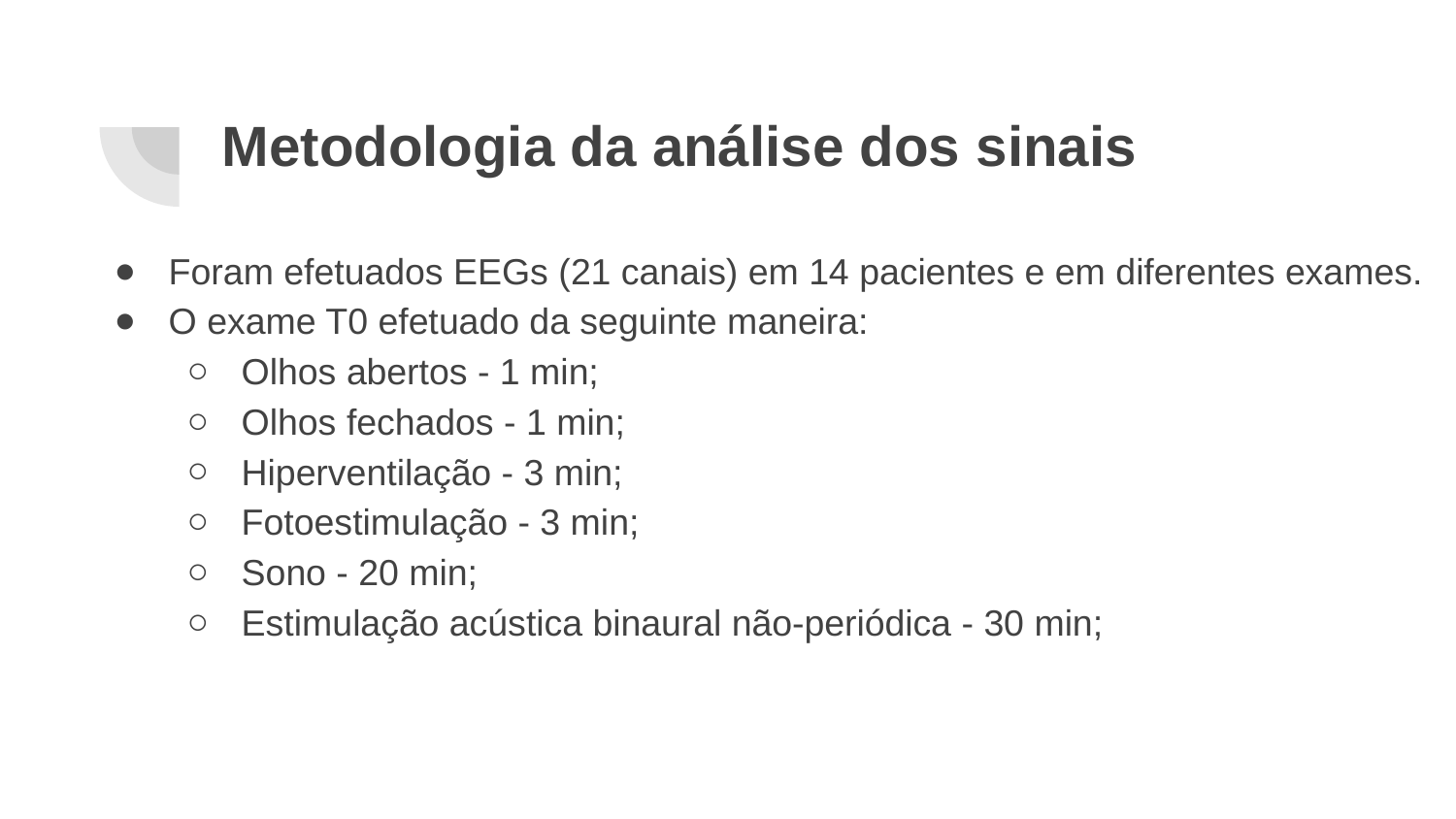

# Metodologia da análise dos sinais
Foram efetuados EEGs (21 canais) em 14 pacientes e em diferentes exames.
O exame T0 efetuado da seguinte maneira:
Olhos abertos - 1 min;
Olhos fechados - 1 min;
Hiperventilação - 3 min;
Fotoestimulação - 3 min;
Sono - 20 min;
Estimulação acústica binaural não-periódica - 30 min;